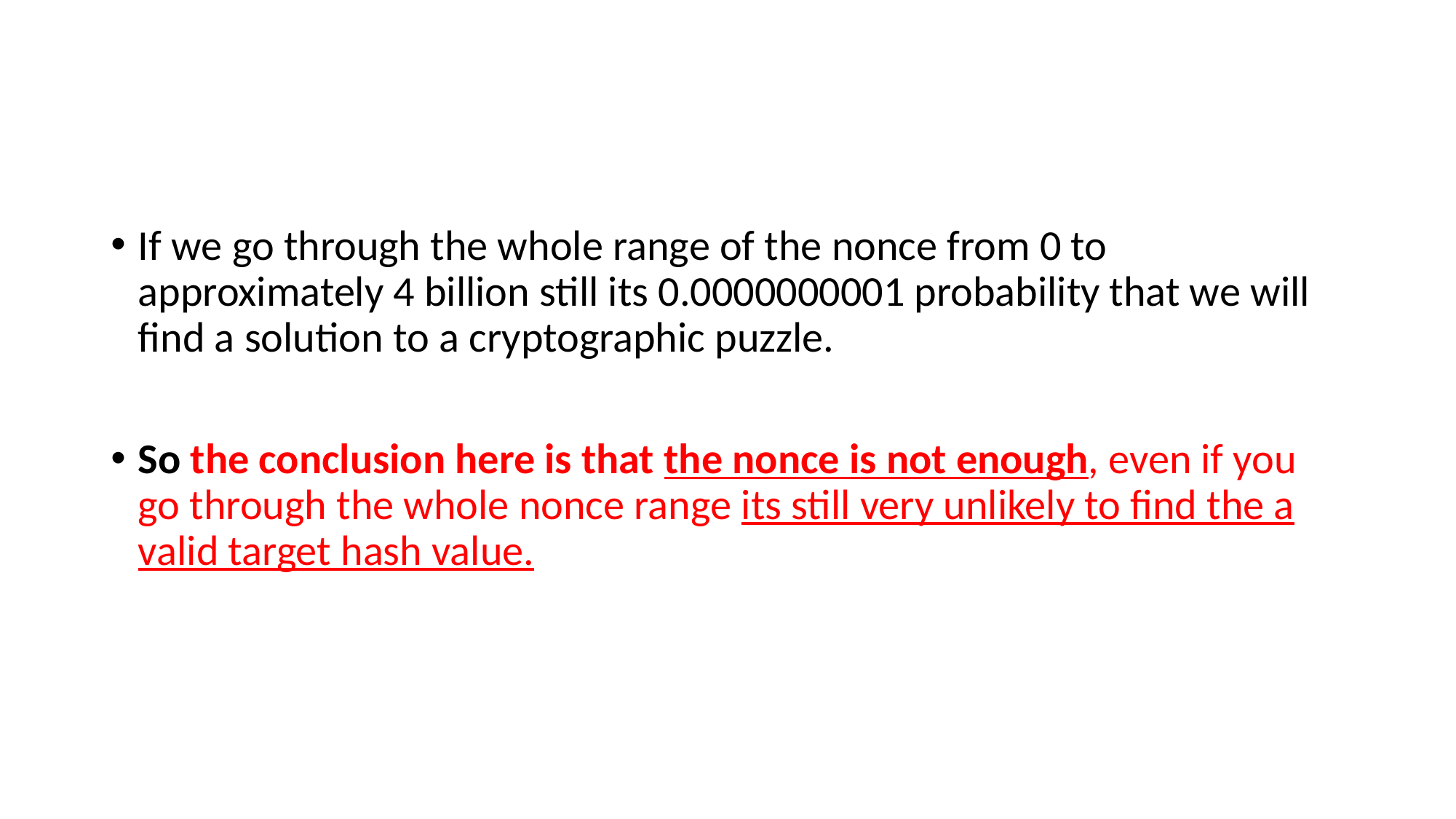

#
If we go through the whole range of the nonce from 0 to approximately 4 billion still its 0.0000000001 probability that we will find a solution to a cryptographic puzzle.

So the conclusion here is that the nonce is not enough, even if you go through the whole nonce range its still very unlikely to find the a valid target hash value.